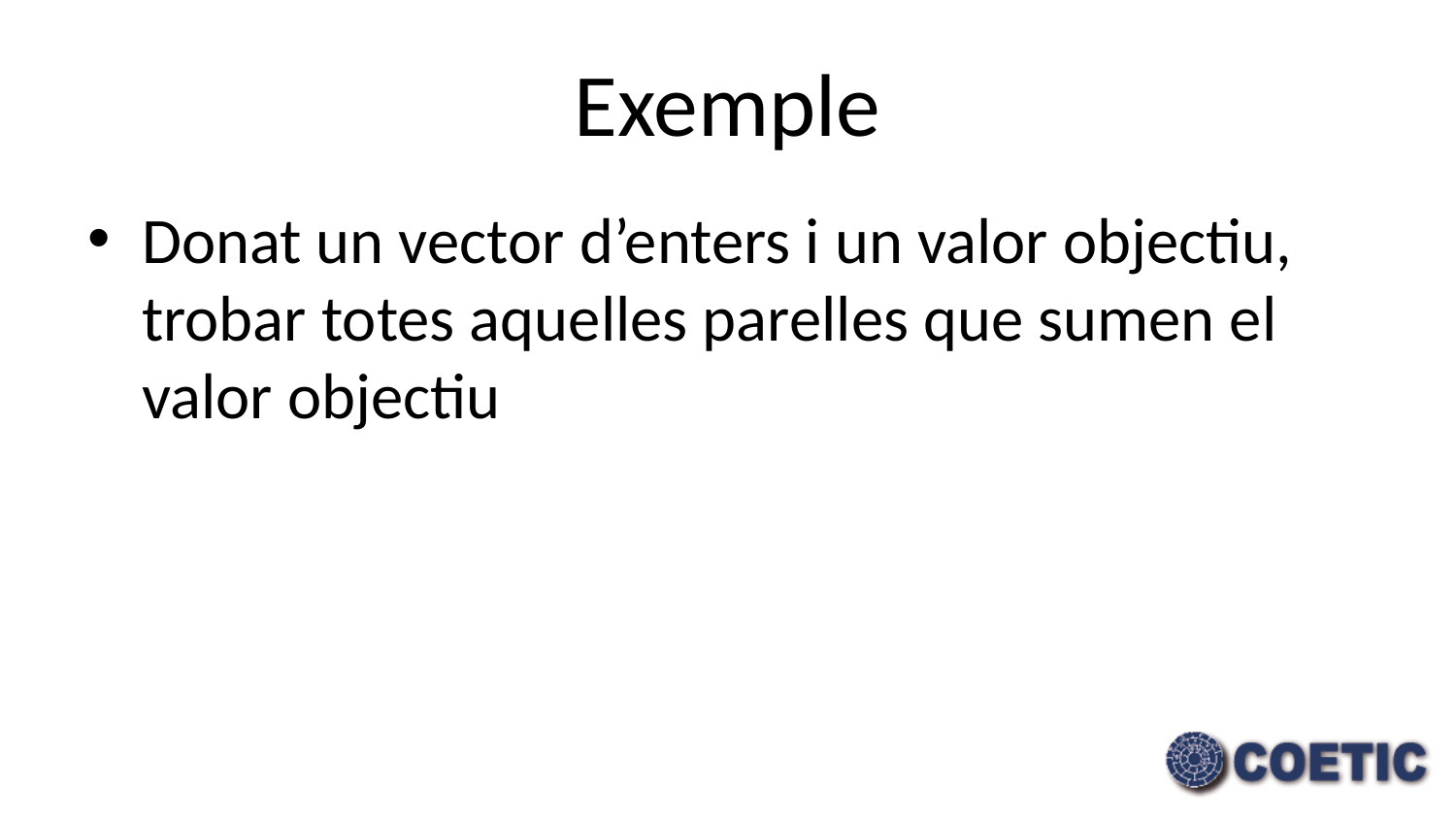

# Exemple
Donat un vector d’enters i un valor objectiu, trobar totes aquelles parelles que sumen el valor objectiu